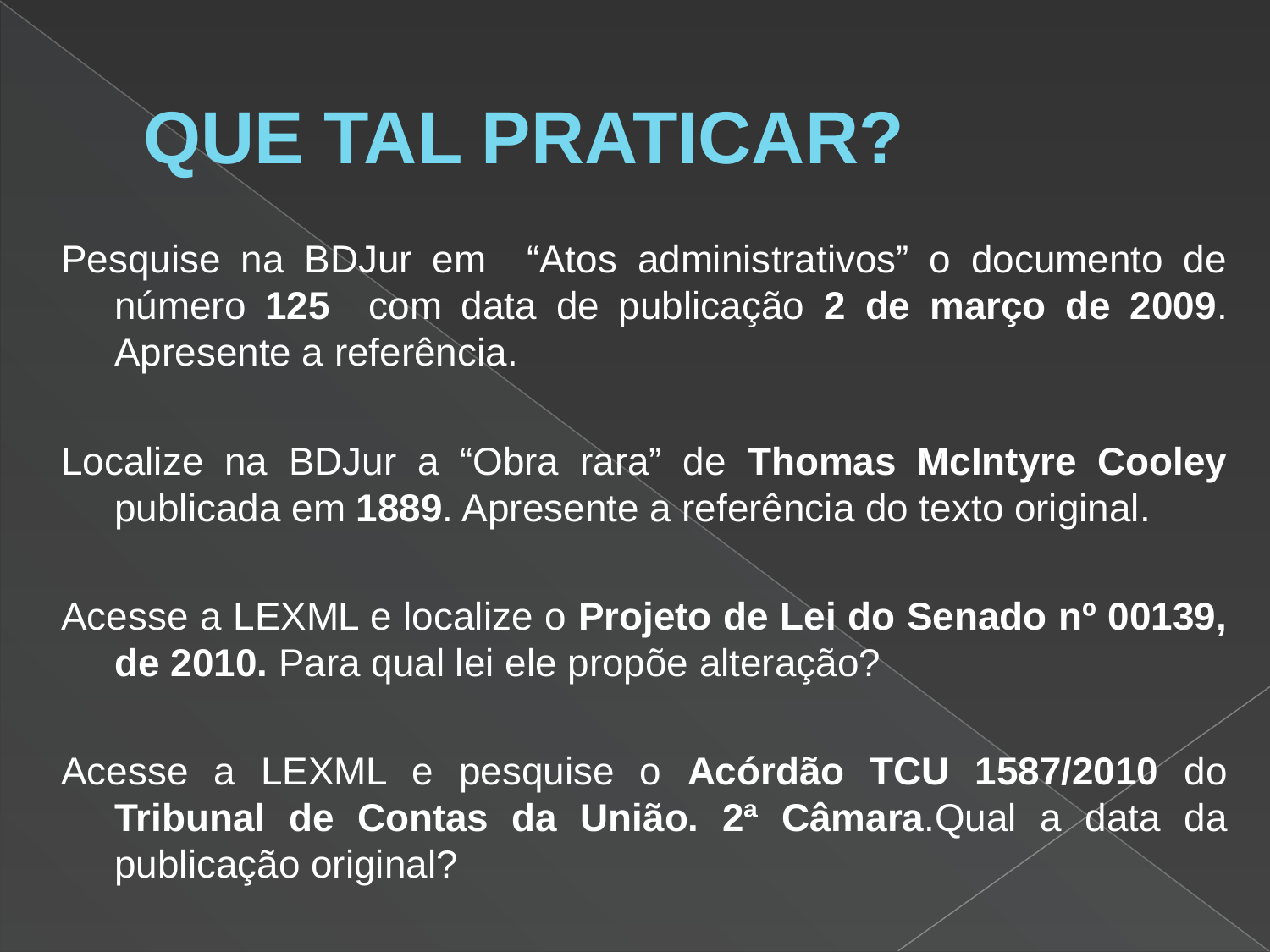

# QUE TAL PRATICAR?
Pesquise na BDJur em  “Atos administrativos” o documento de número 125  com data de publicação 2 de março de 2009. Apresente a referência.

Localize na BDJur a “Obra rara” de Thomas McIntyre Cooley publicada em 1889. Apresente a referência do texto original.

Acesse a LEXML e localize o Projeto de Lei do Senado nº 00139, de 2010. Para qual lei ele propõe alteração?

Acesse a LEXML e pesquise o Acórdão TCU 1587/2010 do Tribunal de Contas da União. 2ª Câmara.Qual a data da publicação original?